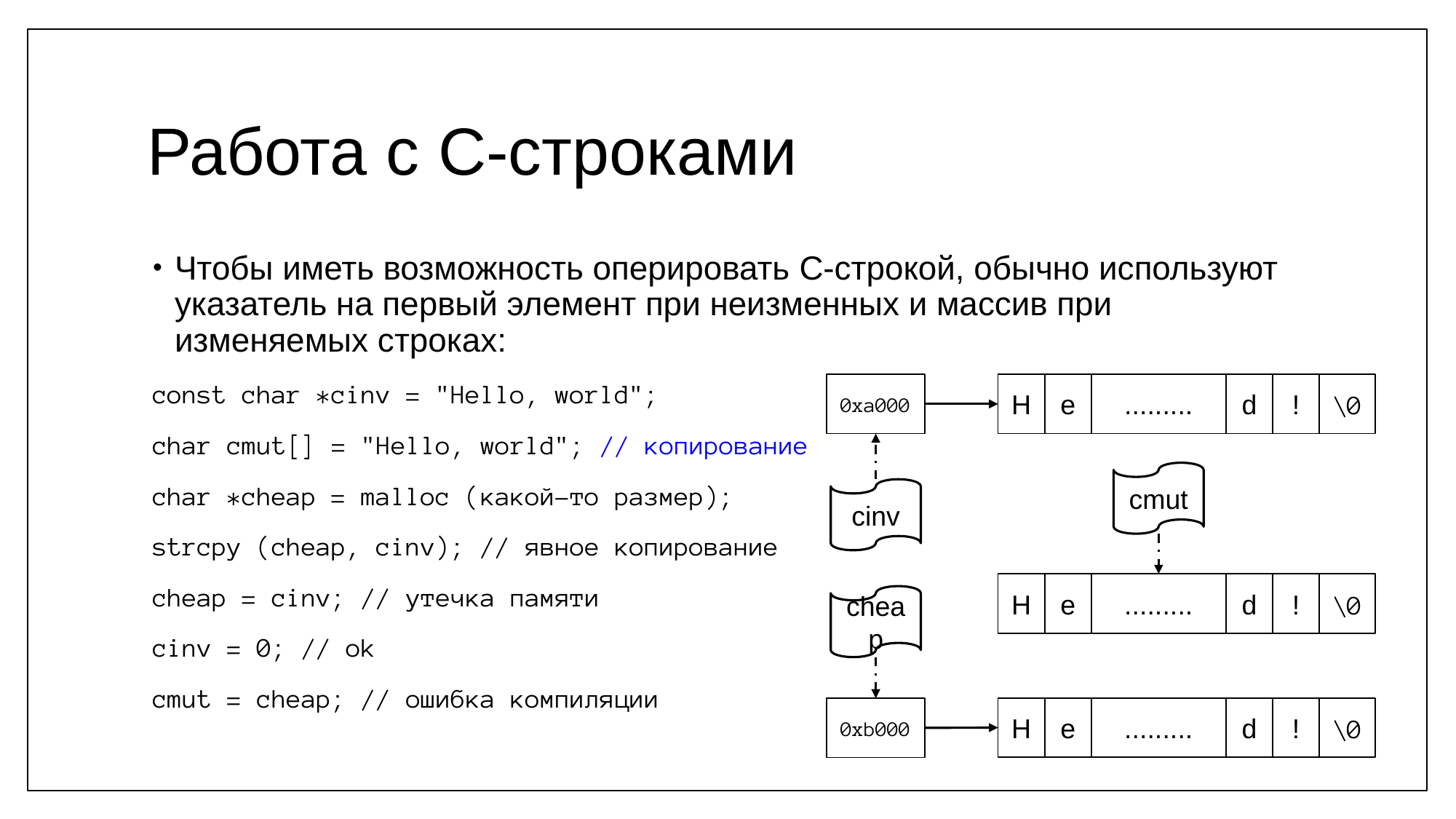

# Работа с C-строками
Чтобы иметь возможность оперировать C-строкой, обычно используют указатель на первый элемент при неизменных и массив при изменяемых строках:
const char *cinv = "Hello, world";
char cmut[] = "Hello, world"; // копирование
char *cheap = malloc (какой-то размер);
strcpy (cheap, cinv); // явное копирование
cheap = cinv; // утечка памяти
cinv = 0; // ok
cmut = cheap; // ошибка компиляции
0xa000
H
e
.........
d
!
\0
cmut
cinv
H
e
.........
d
!
\0
cheap
H
e
.........
d
!
\0
0xb000